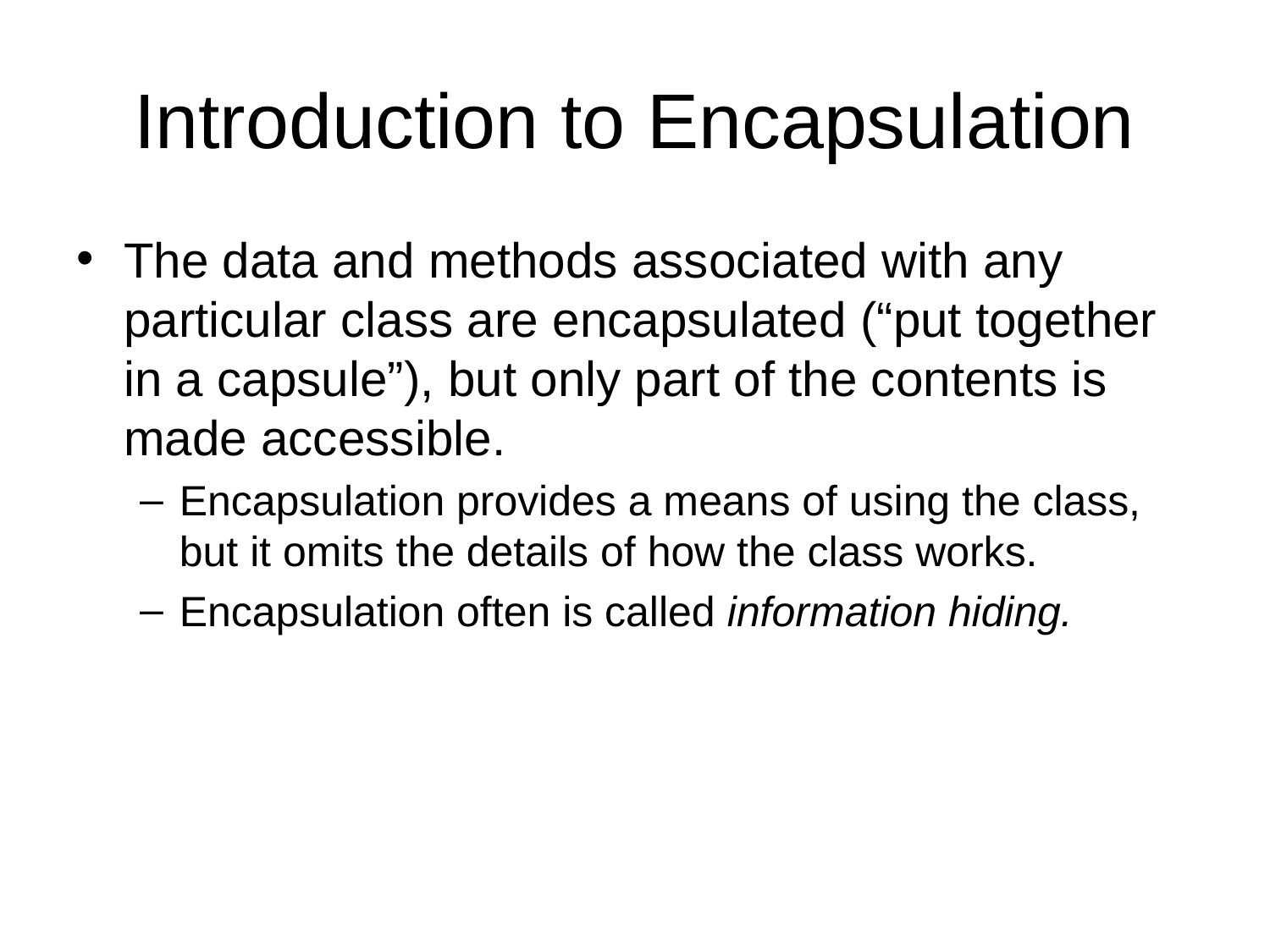

# Introduction to Encapsulation
The data and methods associated with any particular class are encapsulated (“put together in a capsule”), but only part of the contents is made accessible.
Encapsulation provides a means of using the class, but it omits the details of how the class works.
Encapsulation often is called information hiding.